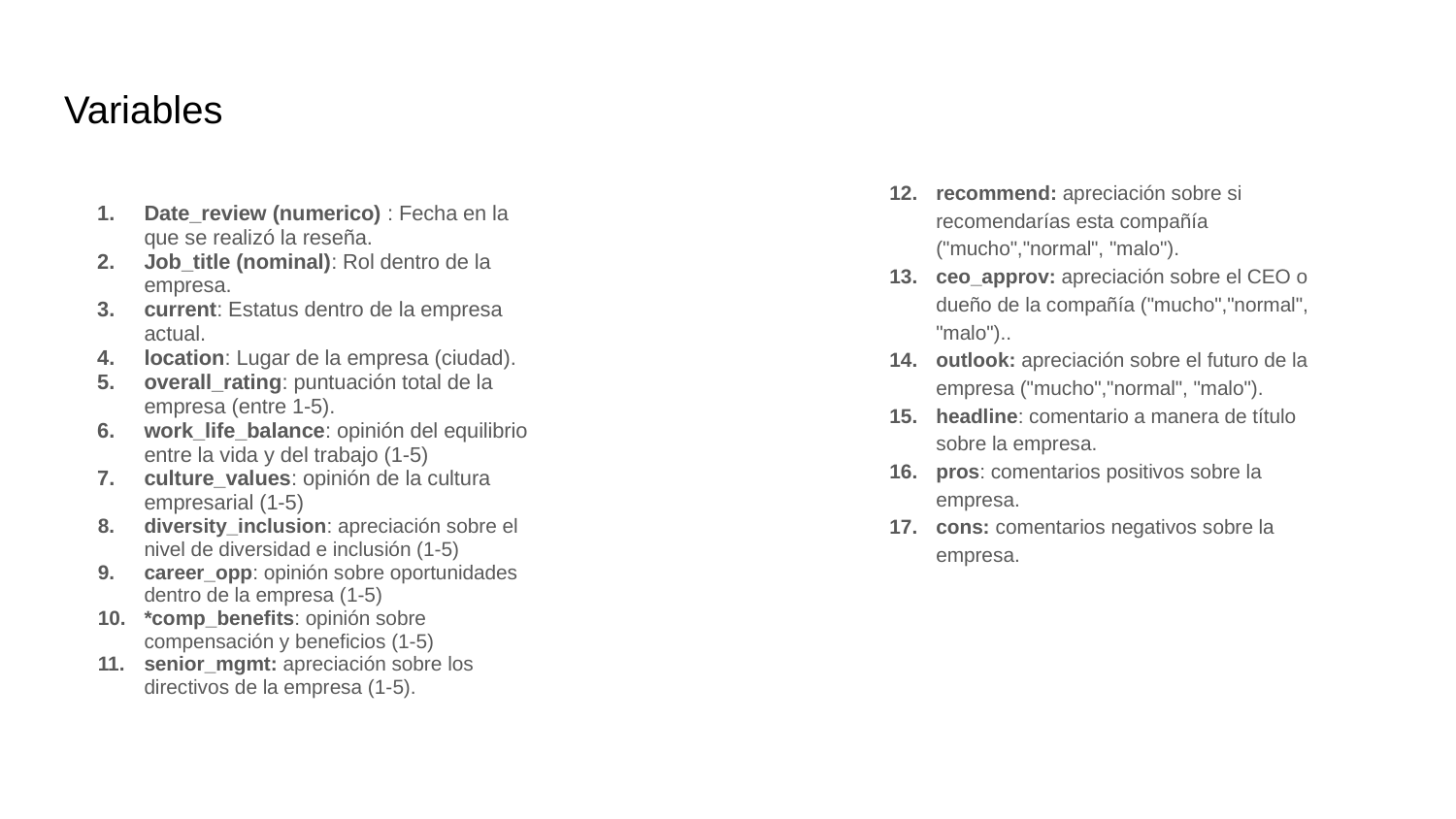

# Variables
recommend: apreciación sobre si recomendarías esta compañía ("mucho","normal", "malo").
ceo_approv: apreciación sobre el CEO o dueño de la compañía ("mucho","normal", "malo")..
outlook: apreciación sobre el futuro de la empresa ("mucho","normal", "malo").
headline: comentario a manera de título sobre la empresa.
pros: comentarios positivos sobre la empresa.
cons: comentarios negativos sobre la empresa.

Date_review (numerico) : Fecha en la que se realizó la reseña.
Job_title (nominal): Rol dentro de la empresa.
current: Estatus dentro de la empresa actual.
location: Lugar de la empresa (ciudad).
overall_rating: puntuación total de la empresa (entre 1-5).
work_life_balance: opinión del equilibrio entre la vida y del trabajo (1-5)
culture_values: opinión de la cultura empresarial (1-5)
diversity_inclusion: apreciación sobre el nivel de diversidad e inclusión (1-5)
career_opp: opinión sobre oportunidades dentro de la empresa (1-5)
*comp_benefits: opinión sobre compensación y beneficios (1-5)
senior_mgmt: apreciación sobre los directivos de la empresa (1-5).